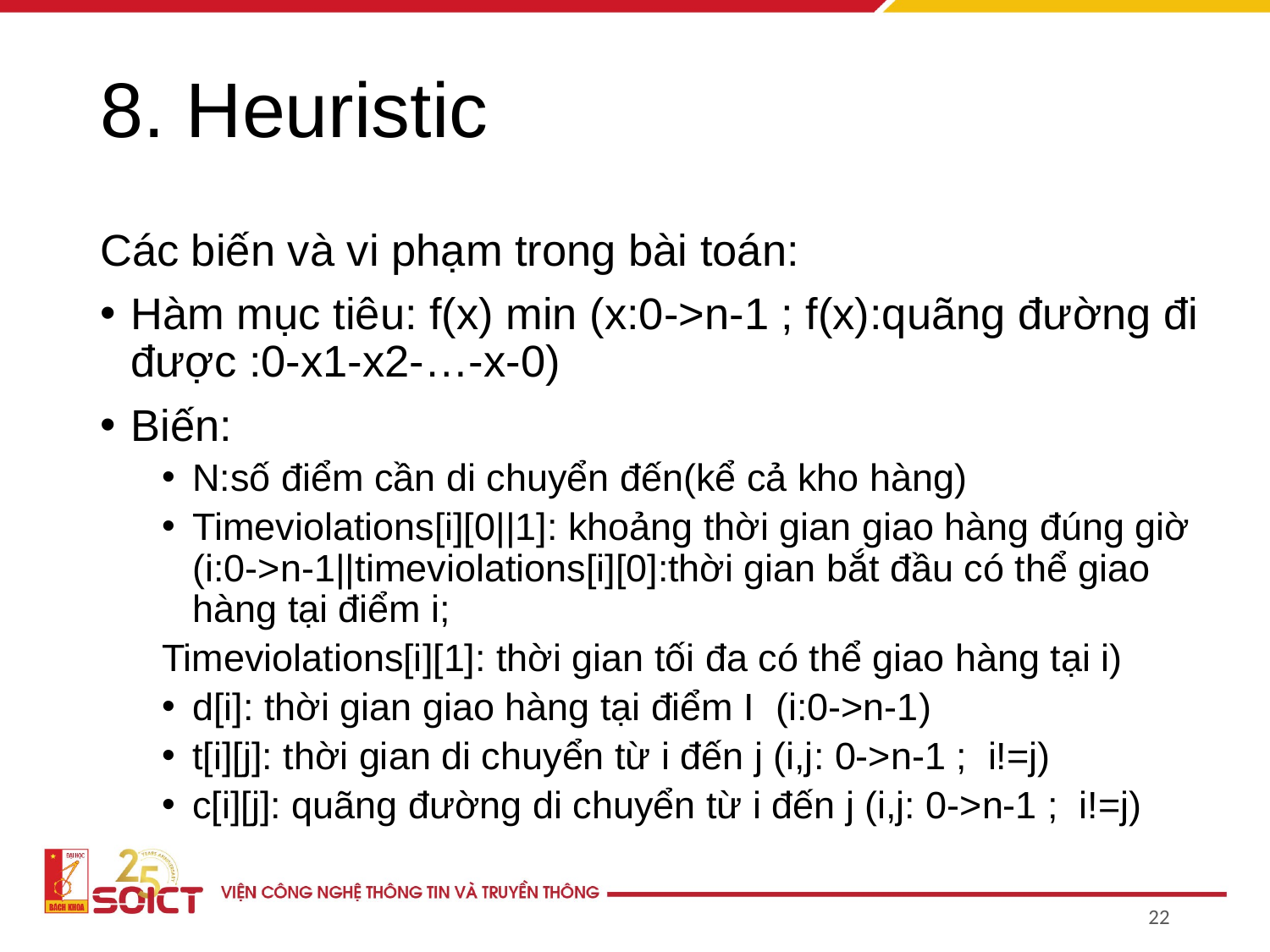

# 8. Heuristic
Các biến và vi phạm trong bài toán:
Hàm mục tiêu: f(x) min (x:0->n-1 ; f(x):quãng đường đi được :0-x1-x2-…-x-0)
Biến:
N:số điểm cần di chuyển đến(kể cả kho hàng)
Timeviolations[i][0||1]: khoảng thời gian giao hàng đúng giờ (i:0->n-1||timeviolations[i][0]:thời gian bắt đầu có thể giao hàng tại điểm i;
Timeviolations[i][1]: thời gian tối đa có thể giao hàng tại i)
d[i]: thời gian giao hàng tại điểm I  (i:0->n-1)
t[i][j]: thời gian di chuyển từ i đến j (i,j: 0->n-1 ;  i!=j)
c[i][j]: quãng đường di chuyển từ i đến j (i,j: 0->n-1 ;  i!=j)

22